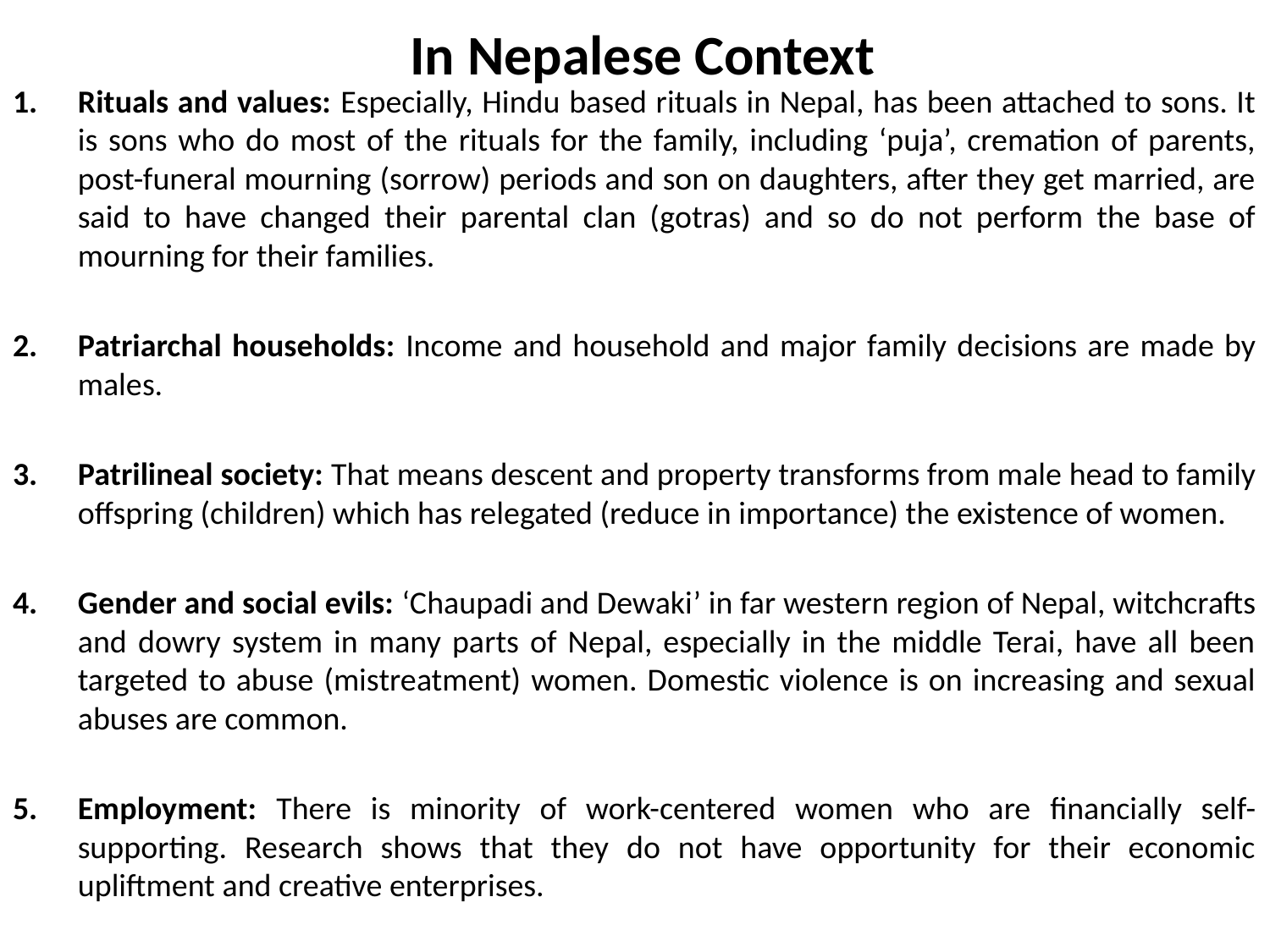

# In Nepalese Context
Rituals and values: Especially, Hindu based rituals in Nepal, has been attached to sons. It is sons who do most of the rituals for the family, including ‘puja’, cremation of parents, post-funeral mourning (sorrow) periods and son on daughters, after they get married, are said to have changed their parental clan (gotras) and so do not perform the base of mourning for their families.

Patriarchal households: Income and household and major family decisions are made by males.

Patrilineal society: That means descent and property transforms from male head to family offspring (children) which has relegated (reduce in importance) the existence of women.

Gender and social evils: ‘Chaupadi and Dewaki’ in far western region of Nepal, witchcrafts and dowry system in many parts of Nepal, especially in the middle Terai, have all been targeted to abuse (mistreatment) women. Domestic violence is on increasing and sexual abuses are common.

Employment: There is minority of work-centered women who are financially self-supporting. Research shows that they do not have opportunity for their economic upliftment and creative enterprises.